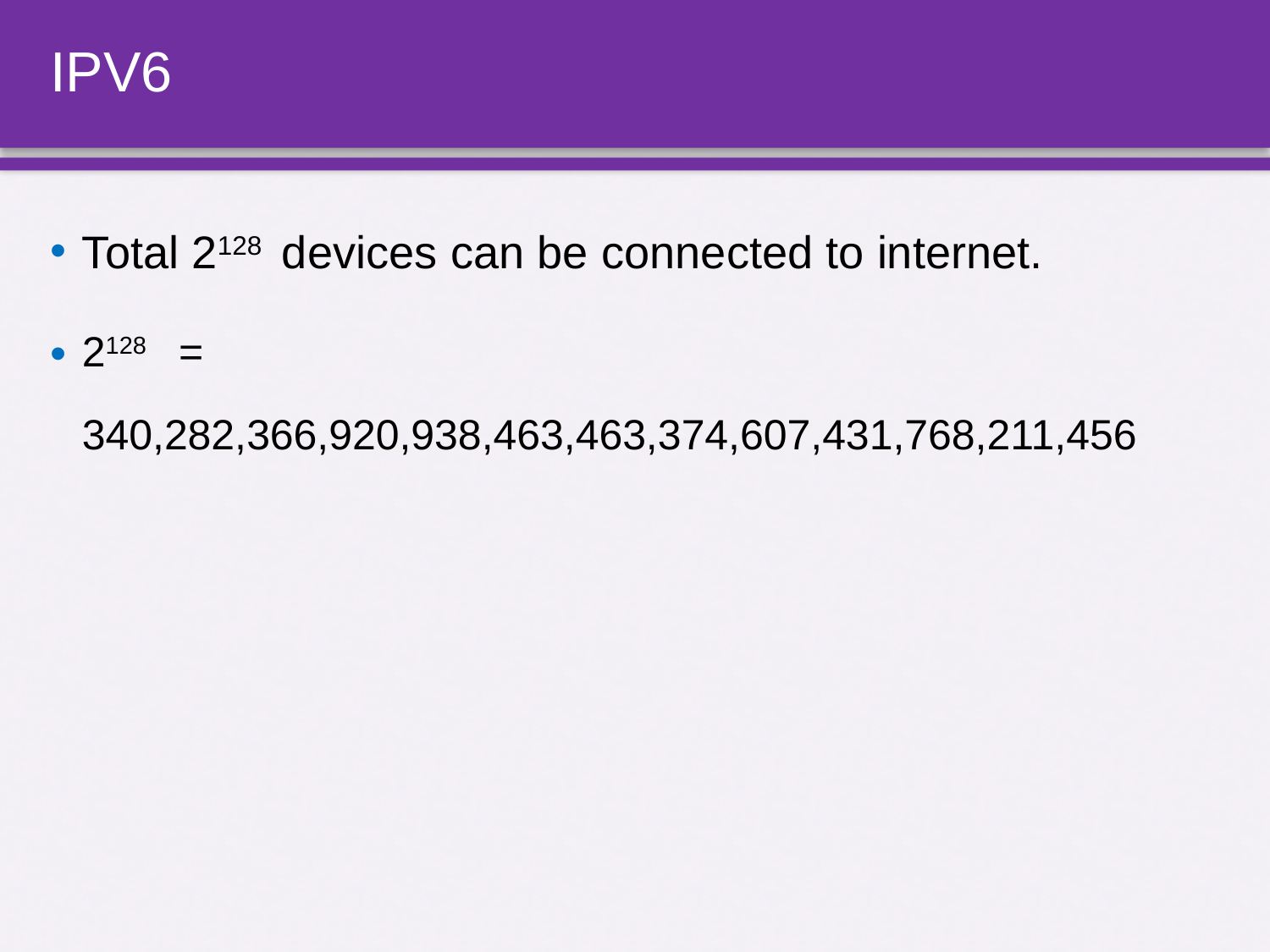

# IPV6
Total 2128  devices can be connected to internet.
2128    = 340,282,366,920,938,463,463,374,607,431,768,211,456